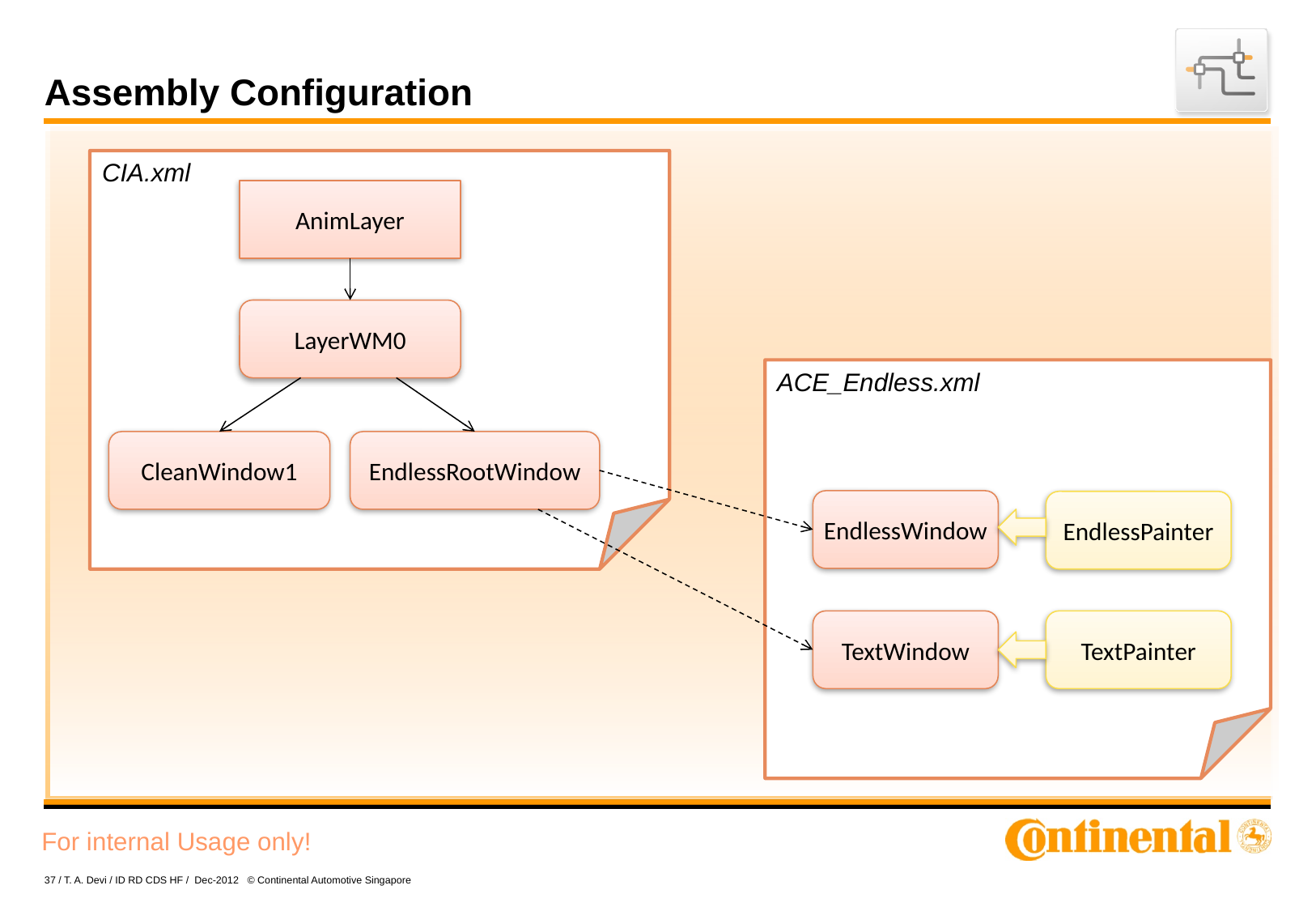

# Assembly Configuration
CIA.xml
AnimLayer
LayerWM0
ACE_Endless.xml
CleanWindow1
EndlessRootWindow
EndlessWindow
EndlessPainter

TextWindow
TextPainter

37 / T. A. Devi / ID RD CDS HF /  Dec-2012   © Continental Automotive Singapore